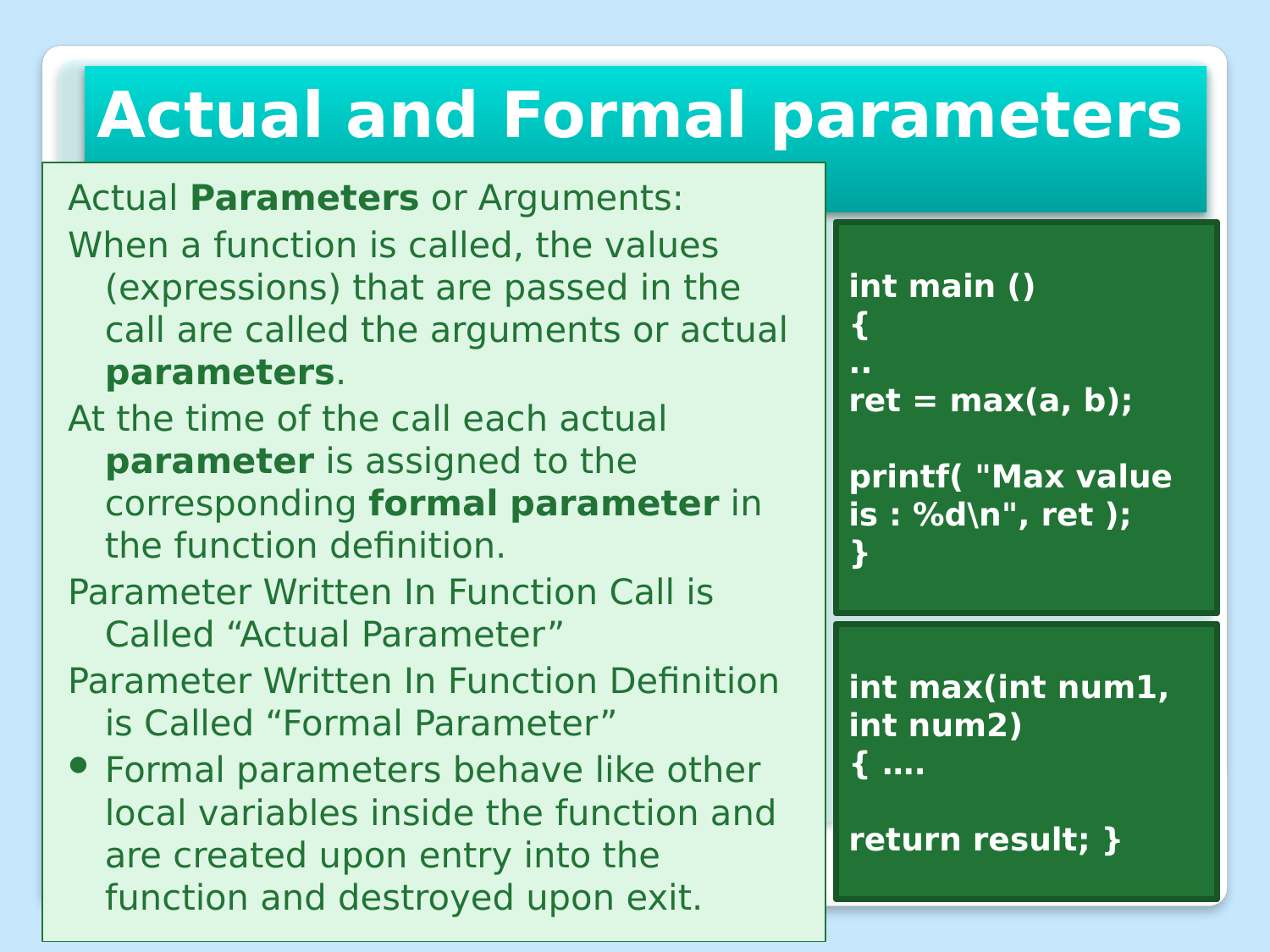

# Actual and Formal parameters
Actual Parameters or Arguments:
When a function is called, the values (expressions) that are passed in the call are called the arguments or actual parameters.
At the time of the call each actual parameter is assigned to the corresponding formal parameter in the function definition.
Parameter Written In Function Call is Called “Actual Parameter”
Parameter Written In Function Definition is Called “Formal Parameter”
Formal parameters behave like other local variables inside the function and are created upon entry into the function and destroyed upon exit.

int main ()
{
..
ret = max(a, b);

printf( "Max value is : %d\n", ret );
}
int max(int num1, int num2)
{ ….

return result; }